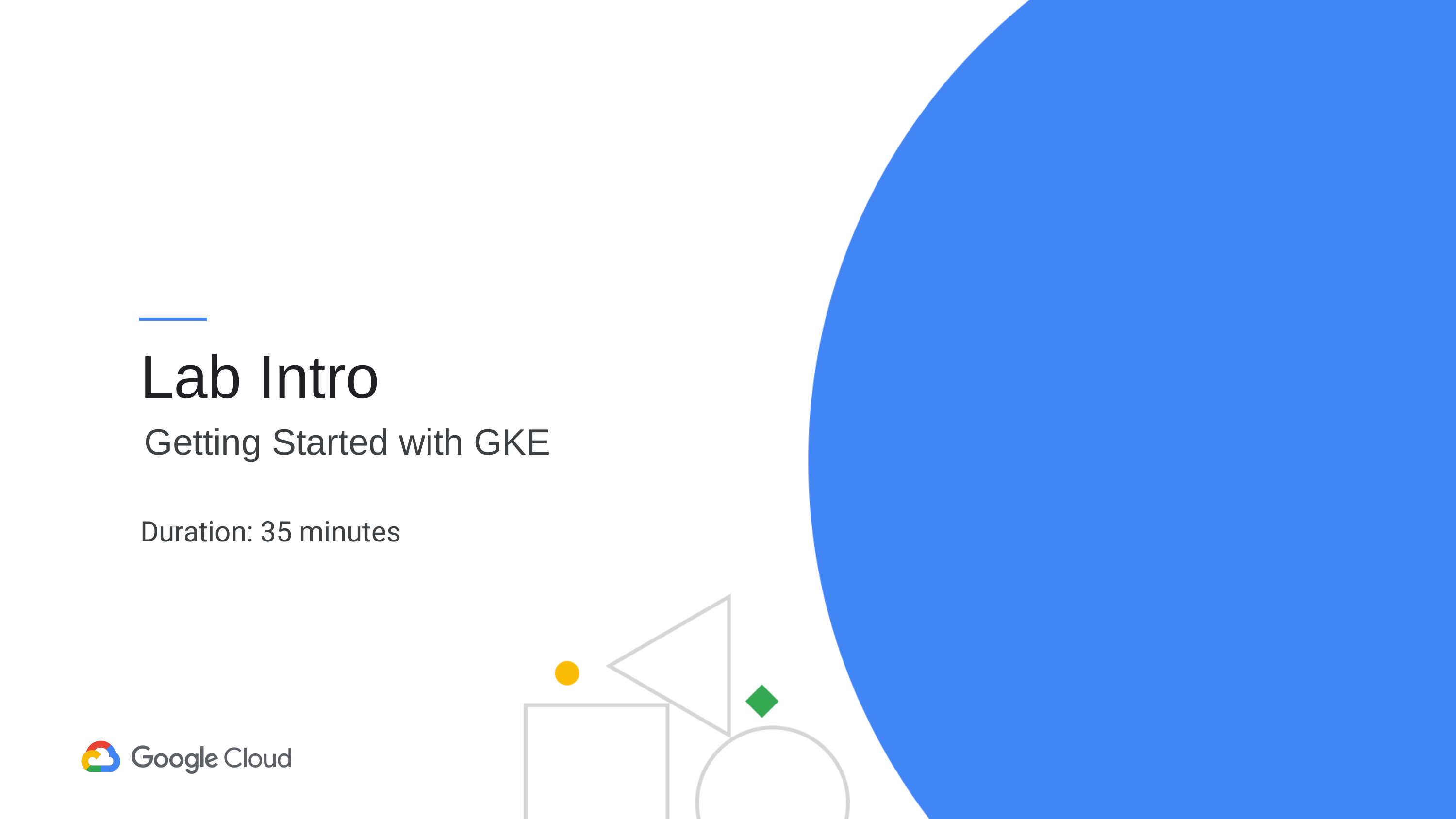

# Lab Intro
Getting Started with GKE
Duration: 35 minutes